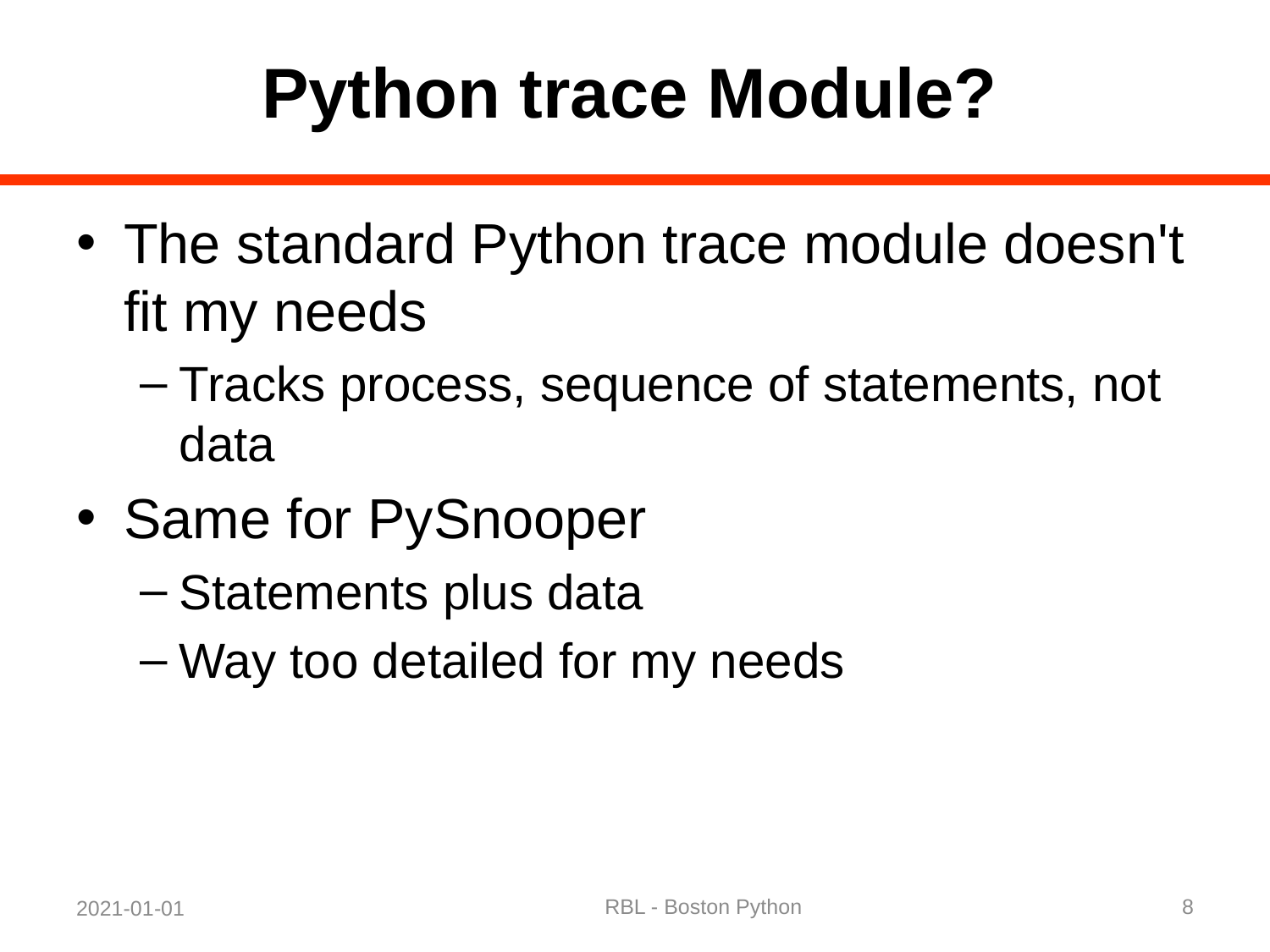

# Python trace Module?
The standard Python trace module doesn't fit my needs
Tracks process, sequence of statements, not data
Same for PySnooper
Statements plus data
Way too detailed for my needs
RBL - Boston Python
8
2021-01-01